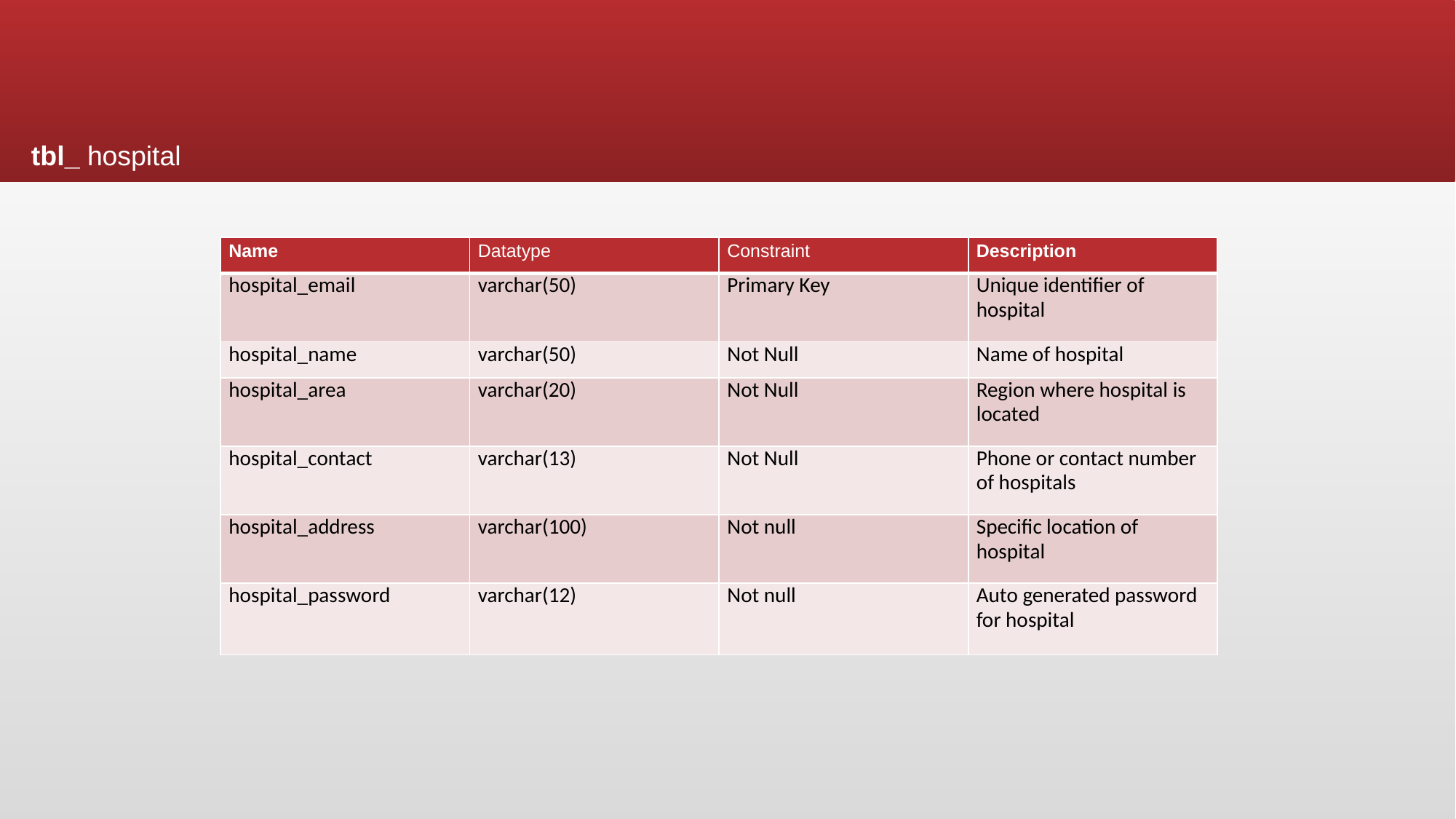

tbl_ hospital
| Name | Datatype | Constraint | Description |
| --- | --- | --- | --- |
| hospital\_email | varchar(50) | Primary Key | Unique identifier of hospital |
| hospital\_name | varchar(50) | Not Null | Name of hospital |
| hospital\_area | varchar(20) | Not Null | Region where hospital is located |
| hospital\_contact | varchar(13) | Not Null | Phone or contact number of hospitals |
| hospital\_address | varchar(100) | Not null | Specific location of hospital |
| hospital\_password | varchar(12) | Not null | Auto generated password for hospital |